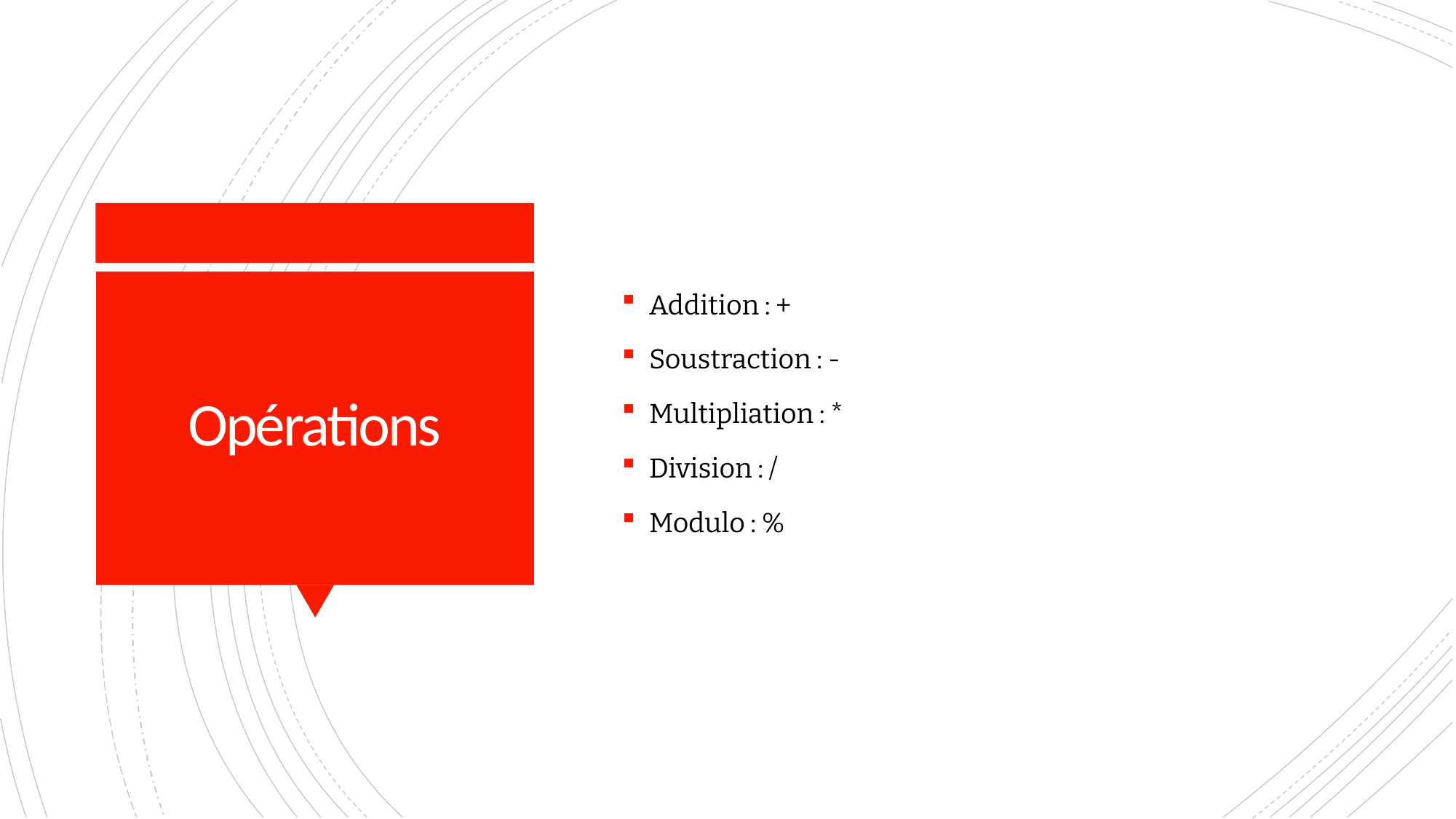

Addition : +
Soustraction : -
Multipliation : *
Division : /
Modulo : %
# Opérations